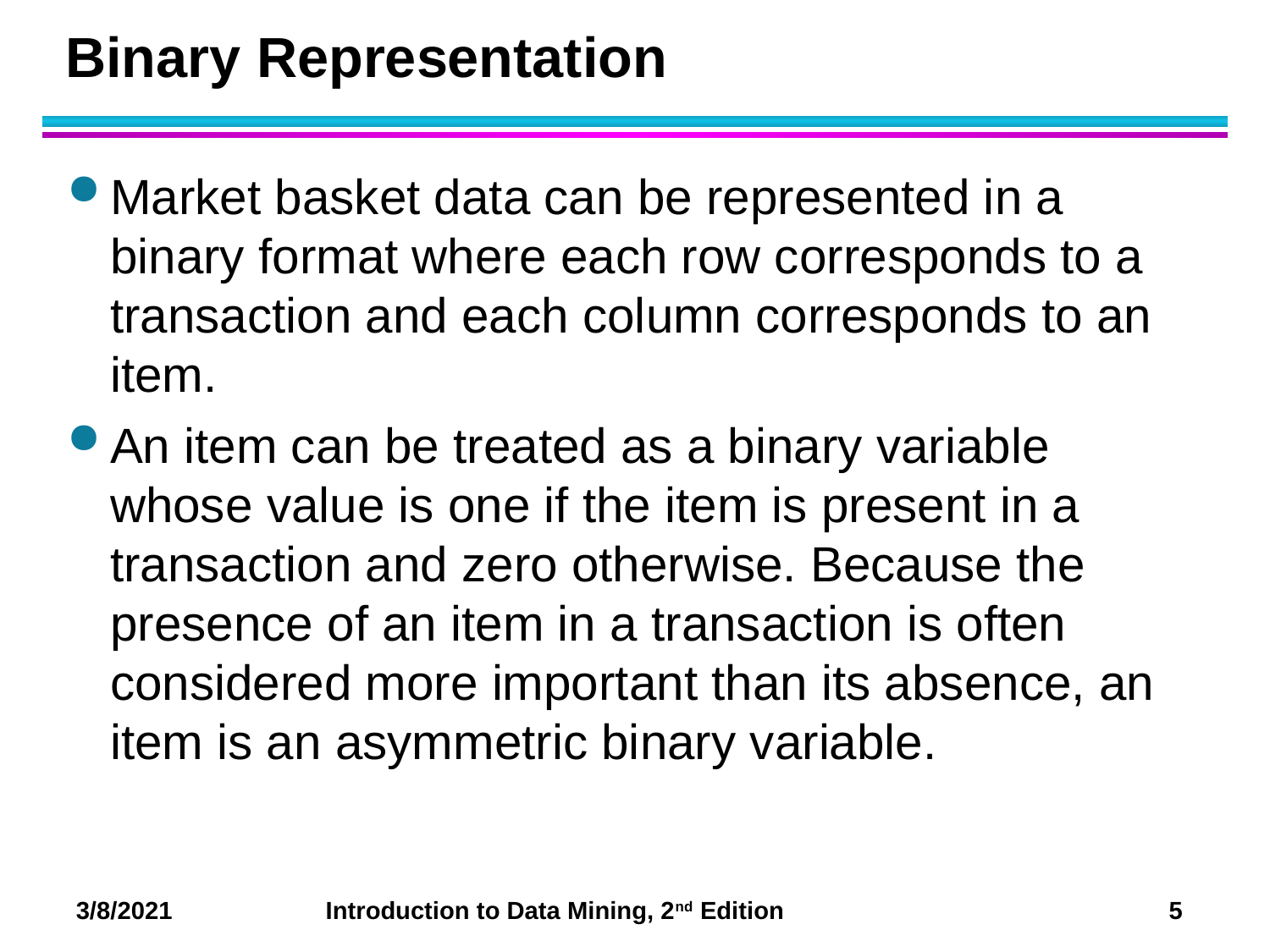

# Binary Representation
Market basket data can be represented in a binary format where each row corresponds to a transaction and each column corresponds to an item.
An item can be treated as a binary variable whose value is one if the item is present in a transaction and zero otherwise. Because the presence of an item in a transaction is often considered more important than its absence, an item is an asymmetric binary variable.